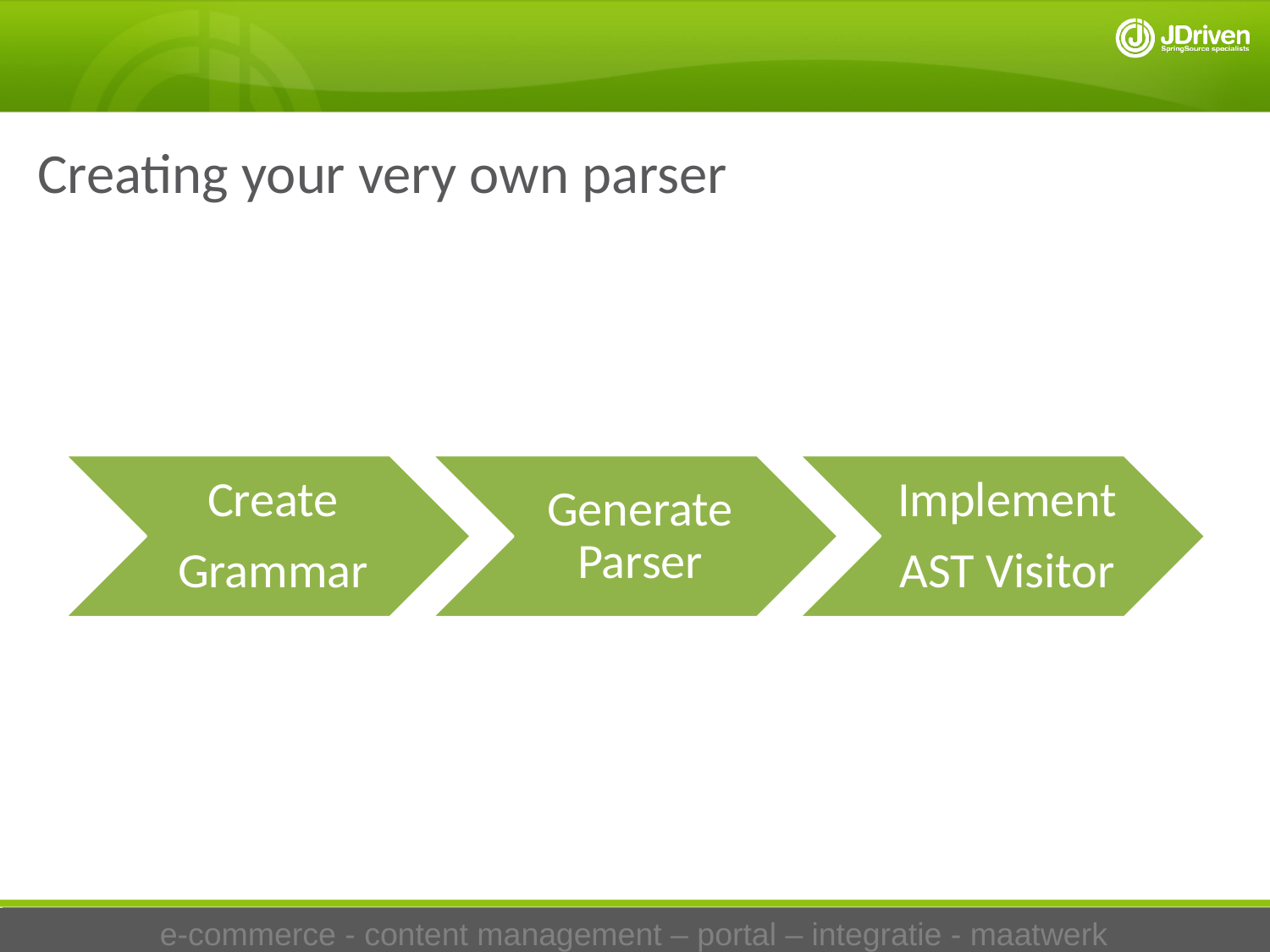

Creating your very own parser
Create
Grammar
Generate Parser
Implement
AST Visitor